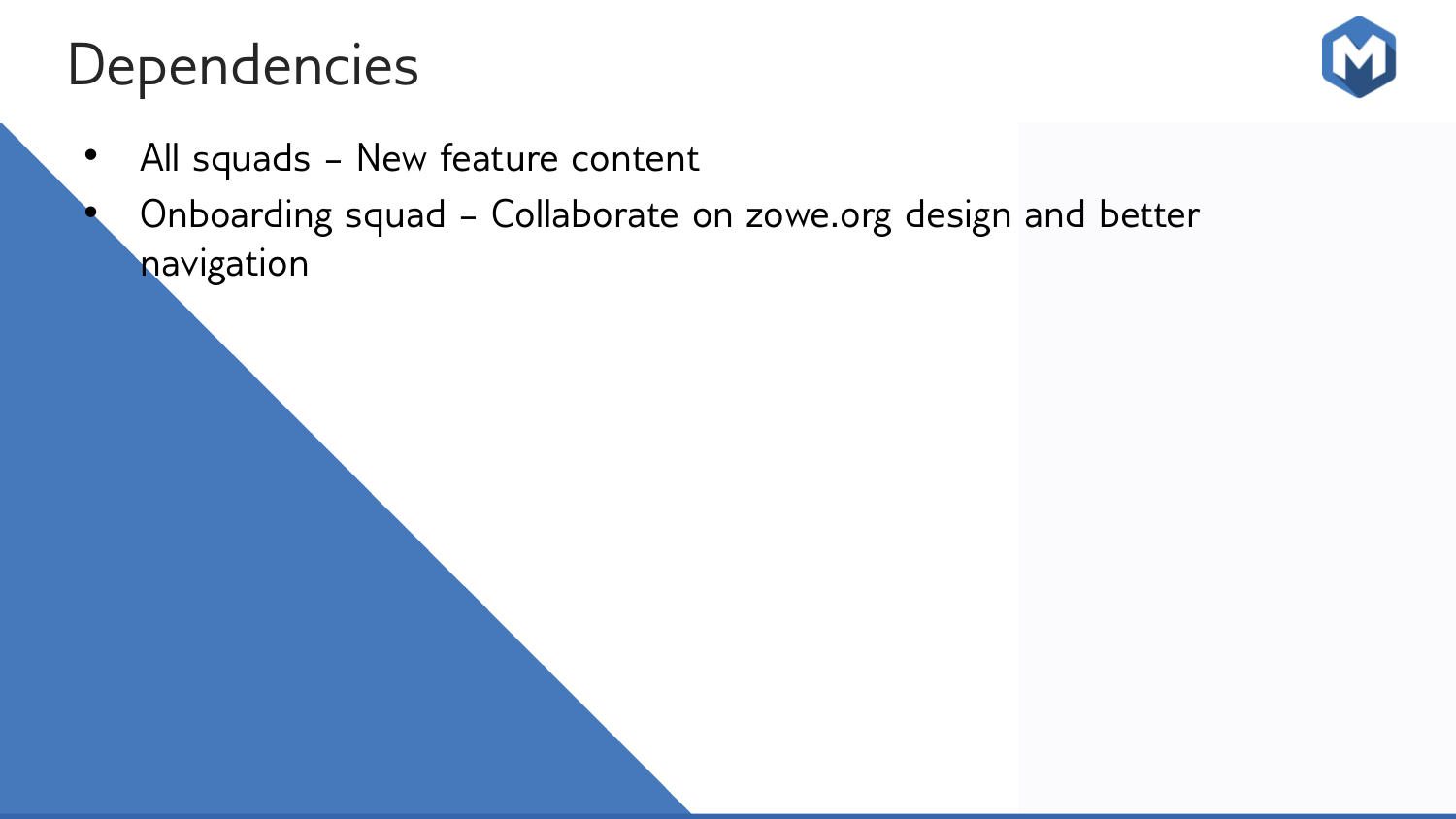

Dependencies
All squads – New feature content
Onboarding squad – Collaborate on zowe.org design and better navigation